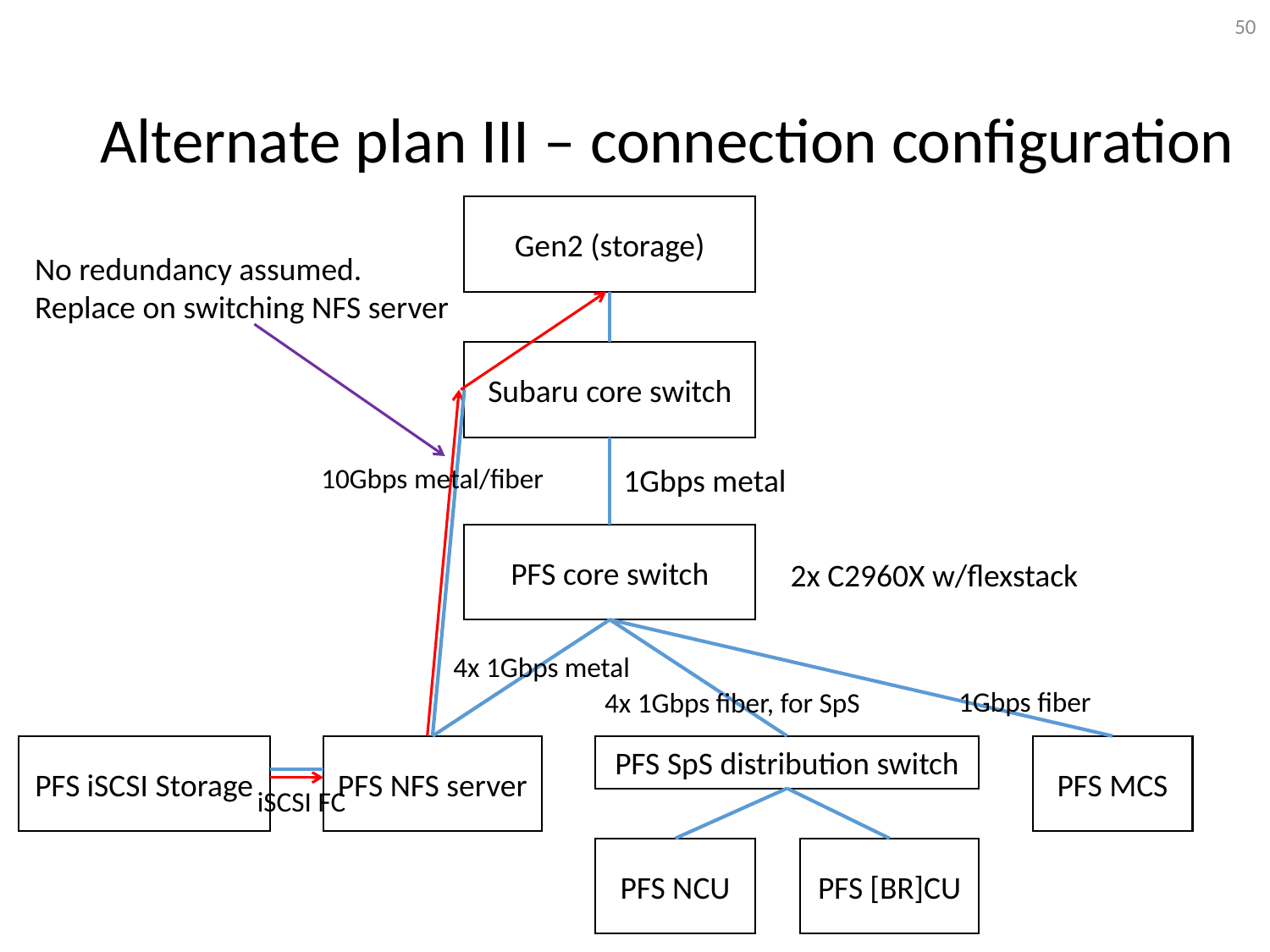

50
# Alternate plan III – connection configuration
Gen2 (storage)
No redundancy assumed.
Replace on switching NFS server
Subaru core switch
1Gbps metal
10Gbps metal/fiber
PFS core switch
2x C2960X w/flexstack
4x 1Gbps metal
1Gbps fiber
4x 1Gbps fiber, for SpS
PFS iSCSI Storage
PFS NFS server
PFS SpS distribution switch
PFS MCS
iSCSI FC
PFS NCU
PFS [BR]CU